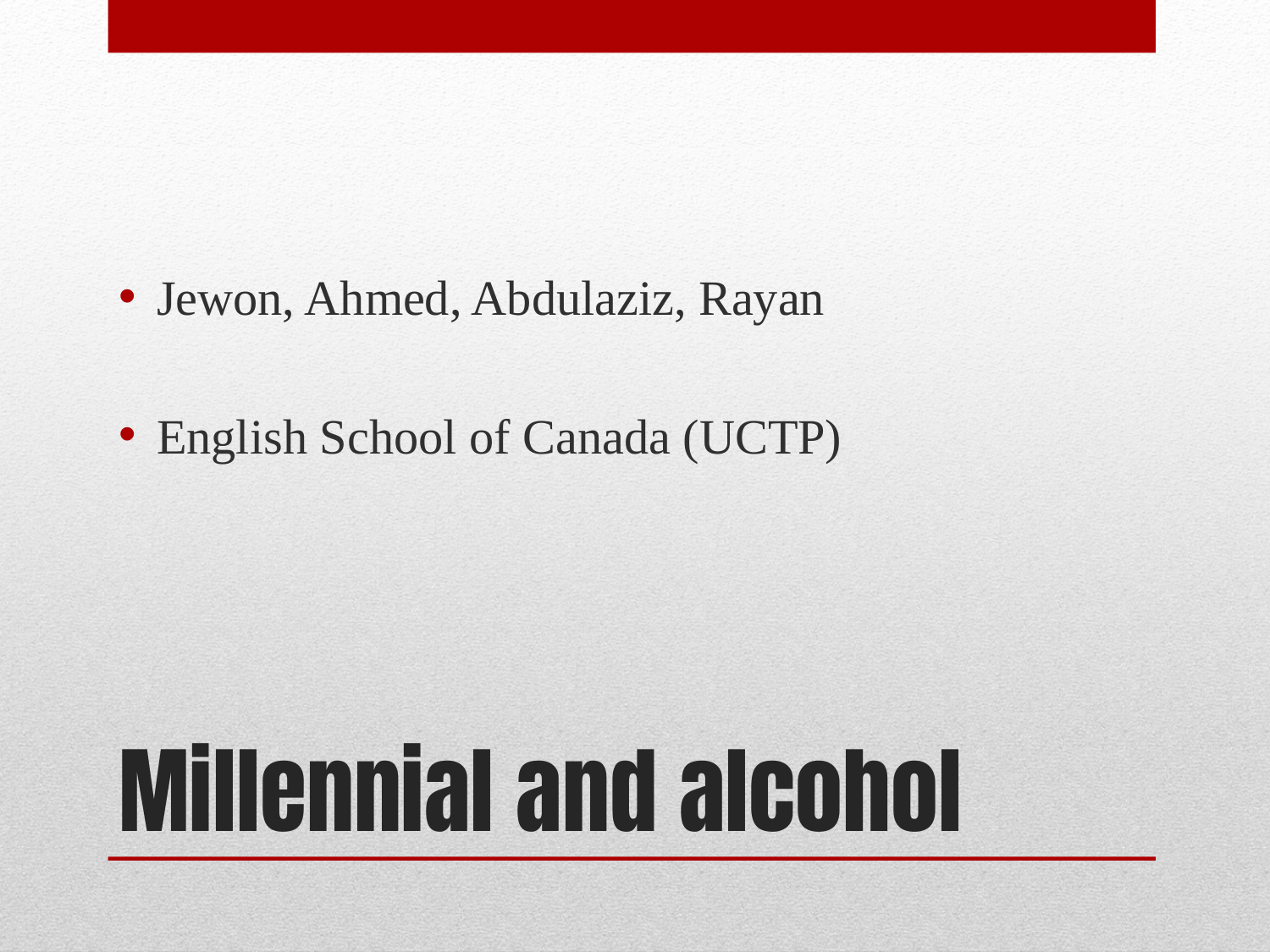

Jewon, Ahmed, Abdulaziz, Rayan

English School of Canada (UCTP)
# Millennial and alcohol